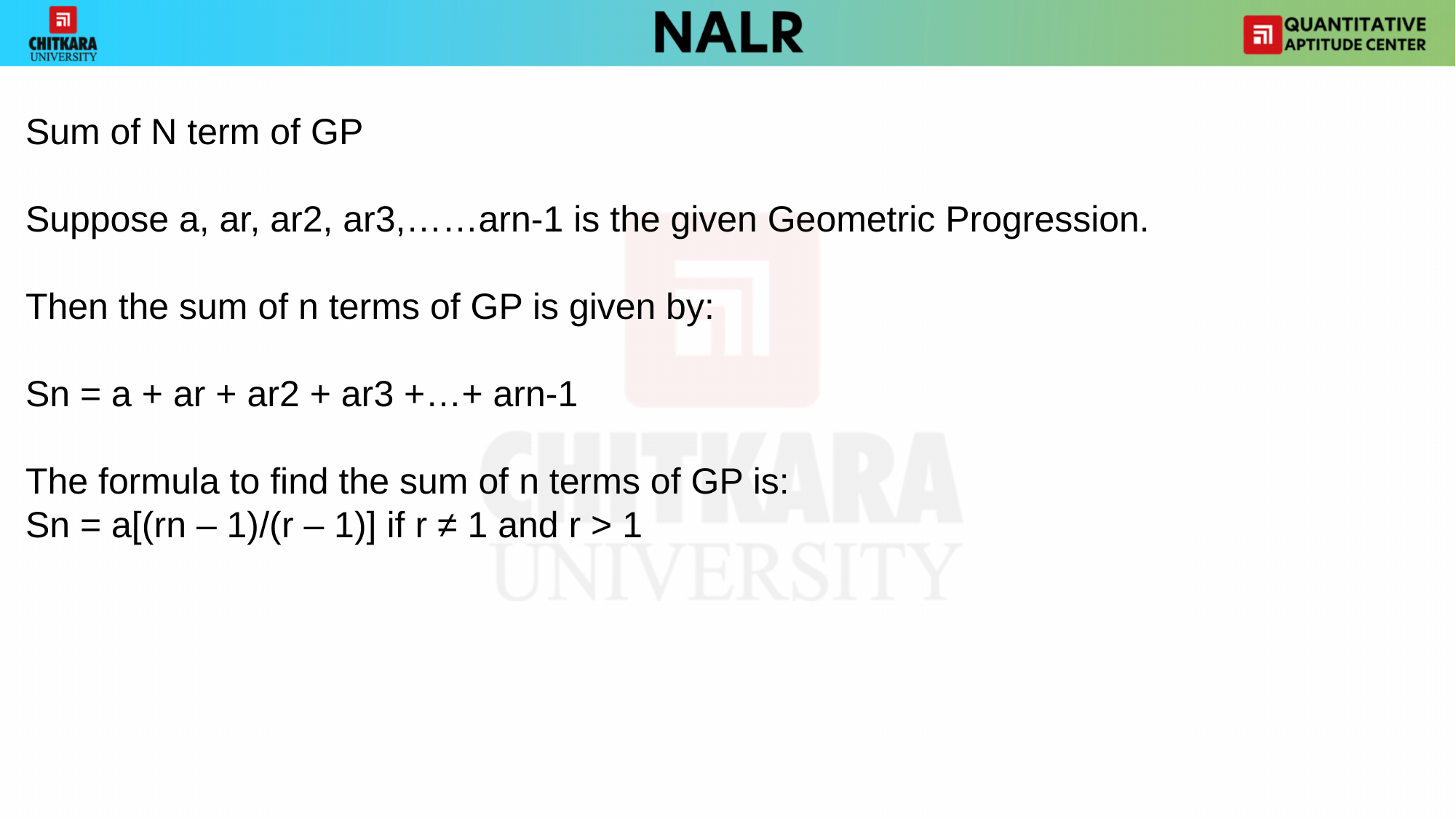

Sum of N term of GP

Suppose a, ar, ar2, ar3,……arn-1 is the given Geometric Progression.

Then the sum of n terms of GP is given by:

Sn = a + ar + ar2 + ar3 +…+ arn-1

The formula to find the sum of n terms of GP is:
Sn = a[(rn – 1)/(r – 1)] if r ≠ 1 and r > 1